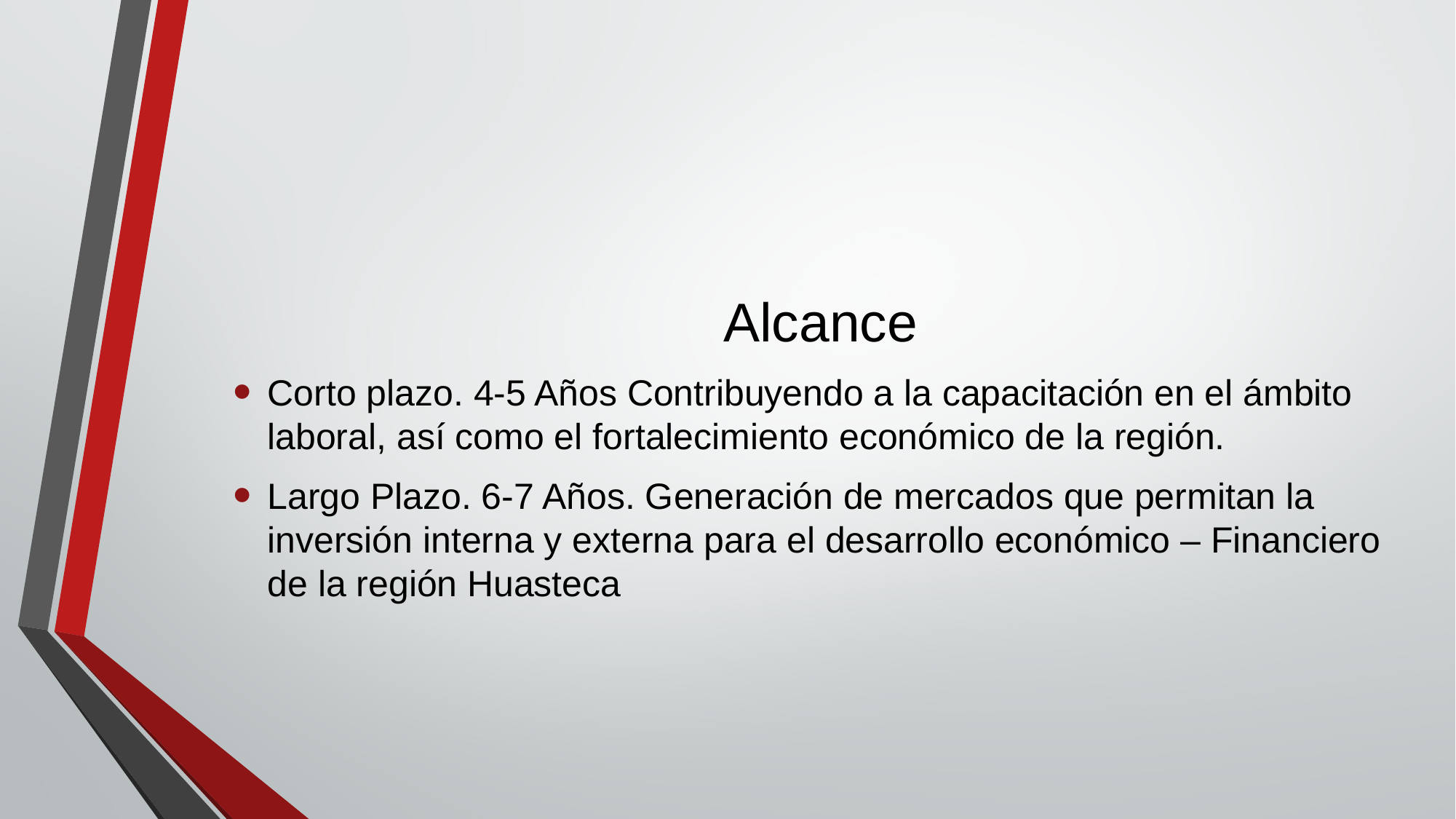

Alcance
Corto plazo. 4-5 Años Contribuyendo a la capacitación en el ámbito laboral, así como el fortalecimiento económico de la región.
Largo Plazo. 6-7 Años. Generación de mercados que permitan la inversión interna y externa para el desarrollo económico – Financiero de la región Huasteca